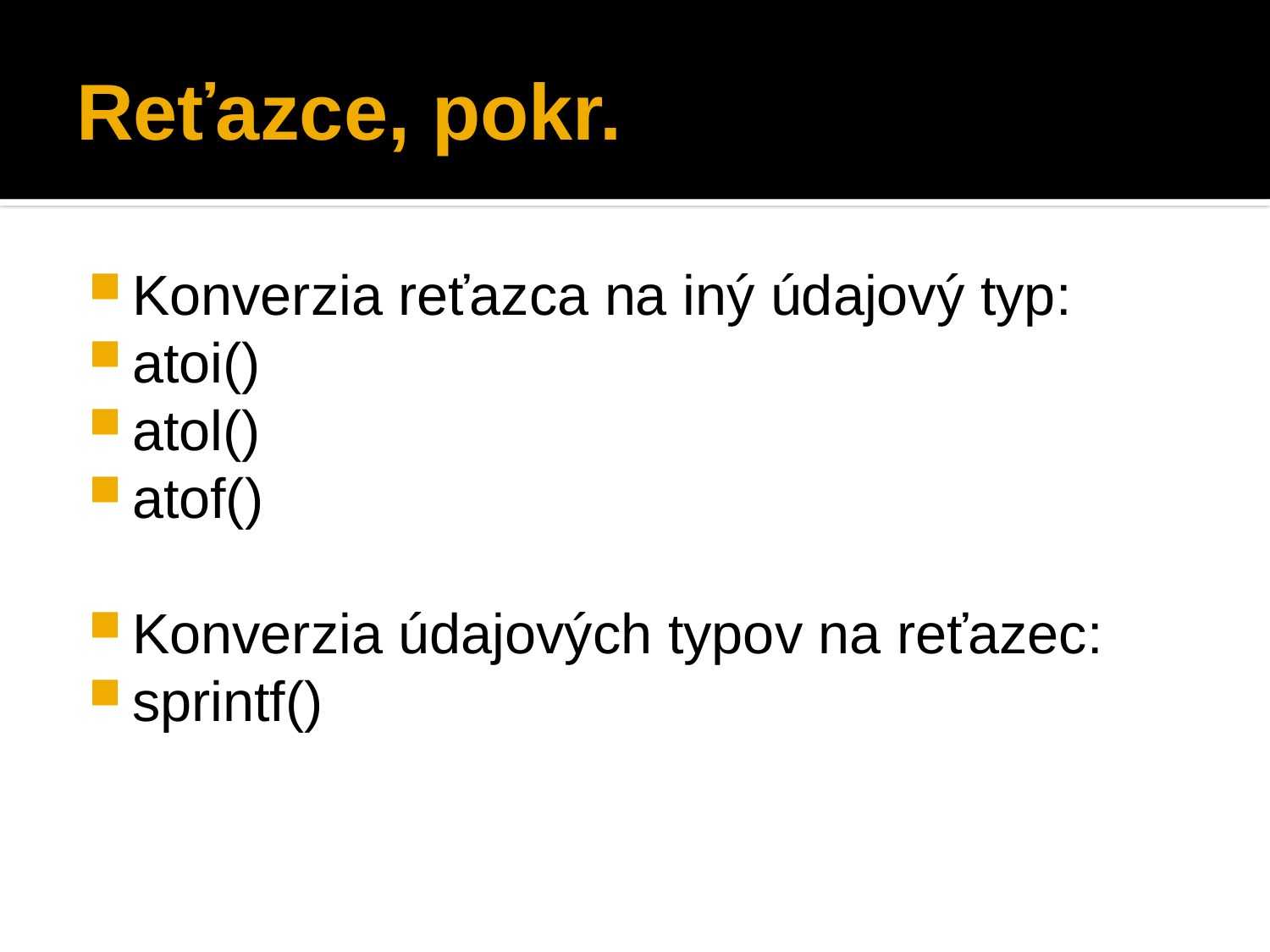

# Reťazce, pokr.
Konverzia reťazca na iný údajový typ:
atoi()
atol()
atof()

Konverzia údajových typov na reťazec:
sprintf()